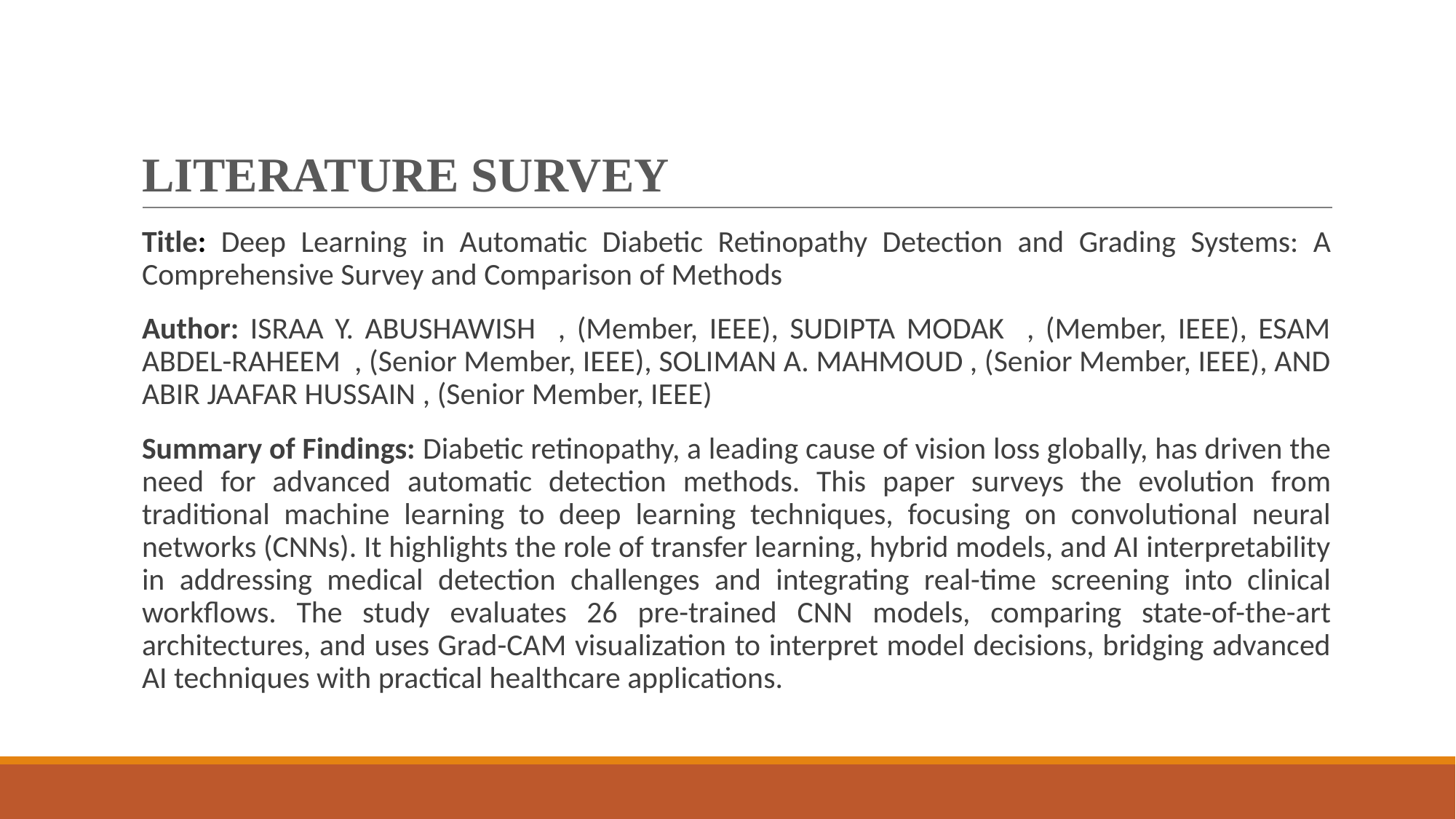

# LITERATURE SURVEY
Title: Deep Learning in Automatic Diabetic Retinopathy Detection and Grading Systems: A Comprehensive Survey and Comparison of Methods
Author: ISRAA Y. ABUSHAWISH  , (Member, IEEE), SUDIPTA MODAK  , (Member, IEEE), ESAM ABDEL-RAHEEM  , (Senior Member, IEEE), SOLIMAN A. MAHMOUD , (Senior Member, IEEE), AND ABIR JAAFAR HUSSAIN , (Senior Member, IEEE)
Summary of Findings: Diabetic retinopathy, a leading cause of vision loss globally, has driven the need for advanced automatic detection methods. This paper surveys the evolution from traditional machine learning to deep learning techniques, focusing on convolutional neural networks (CNNs). It highlights the role of transfer learning, hybrid models, and AI interpretability in addressing medical detection challenges and integrating real-time screening into clinical workflows. The study evaluates 26 pre-trained CNN models, comparing state-of-the-art architectures, and uses Grad-CAM visualization to interpret model decisions, bridging advanced AI techniques with practical healthcare applications.